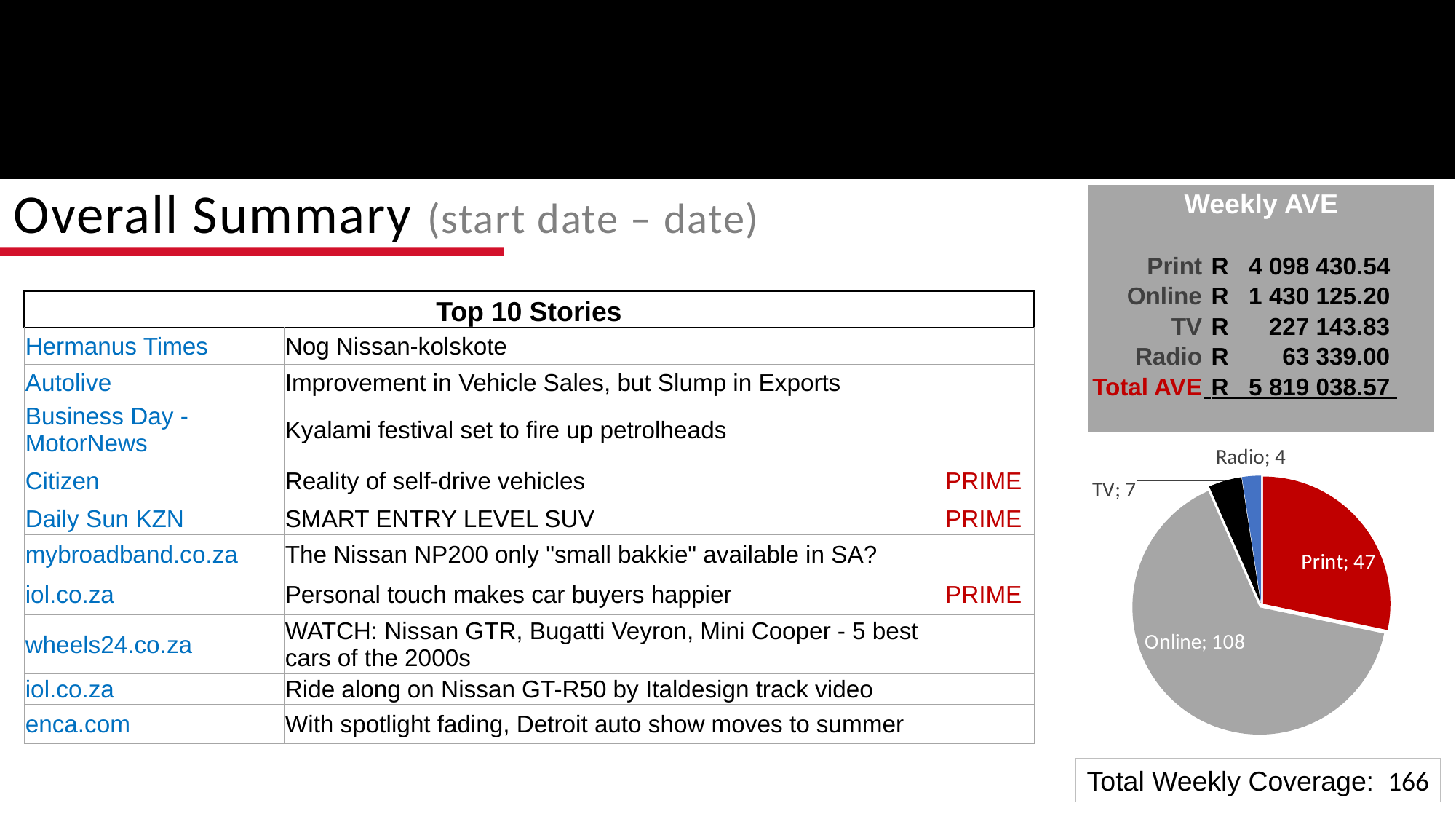

# Overall Summary (start date – date)
| Weekly AVE |  |  |
| --- | --- | --- |
|  |  |  |
| Print | R 4 098 430.54 |  |
| Online | R 1 430 125.20 |  |
| TV | R 227 143.83 |  |
| Radio | R 63 339.00 |  |
| Total AVE | R 5 819 038.57 |  |
|  |  |  |

| Top 10 Stories |  |  |
| --- | --- | --- |
| Hermanus Times | Nog Nissan-kolskote |  |
| Autolive | Improvement in Vehicle Sales, but Slump in Exports |  |
| Business Day - MotorNews | Kyalami festival set to fire up petrolheads |  |
| Citizen | Reality of self-drive vehicles | PRIME |
| Daily Sun KZN | SMART ENTRY LEVEL SUV | PRIME |
| mybroadband.co.za | The Nissan NP200 only "small bakkie" available in SA? |  |
| iol.co.za | Personal touch makes car buyers happier | PRIME |
| wheels24.co.za | WATCH: Nissan GTR, Bugatti Veyron, Mini Cooper - 5 best cars of the 2000s |  |
| iol.co.za | Ride along on Nissan GT-R50 by Italdesign track video |  |
| enca.com | With spotlight fading, Detroit auto show moves to summer |  |

### Chart:

| Category | # of CLIPS |
|---|---|
| Print | 47.0 |
| Online | 108.0 |
| TV | 7.0 |
| Radio | 4.0 |
Total Weekly Coverage:  166